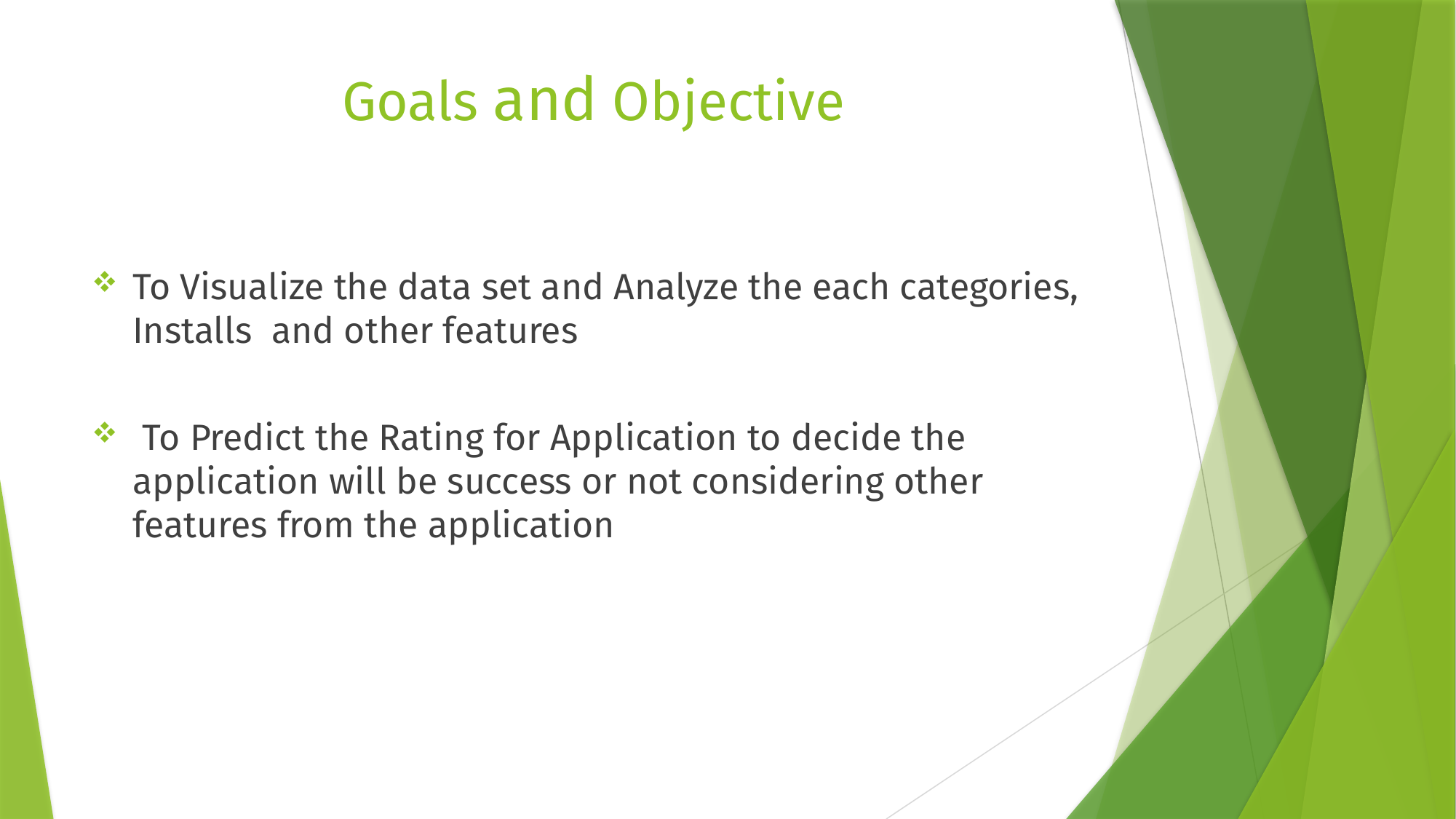

# Goals and Objective
To Visualize the data set and Analyze the each categories, Installs  and other features

 To Predict the Rating for Application to decide the application will be success or not considering other features from the application